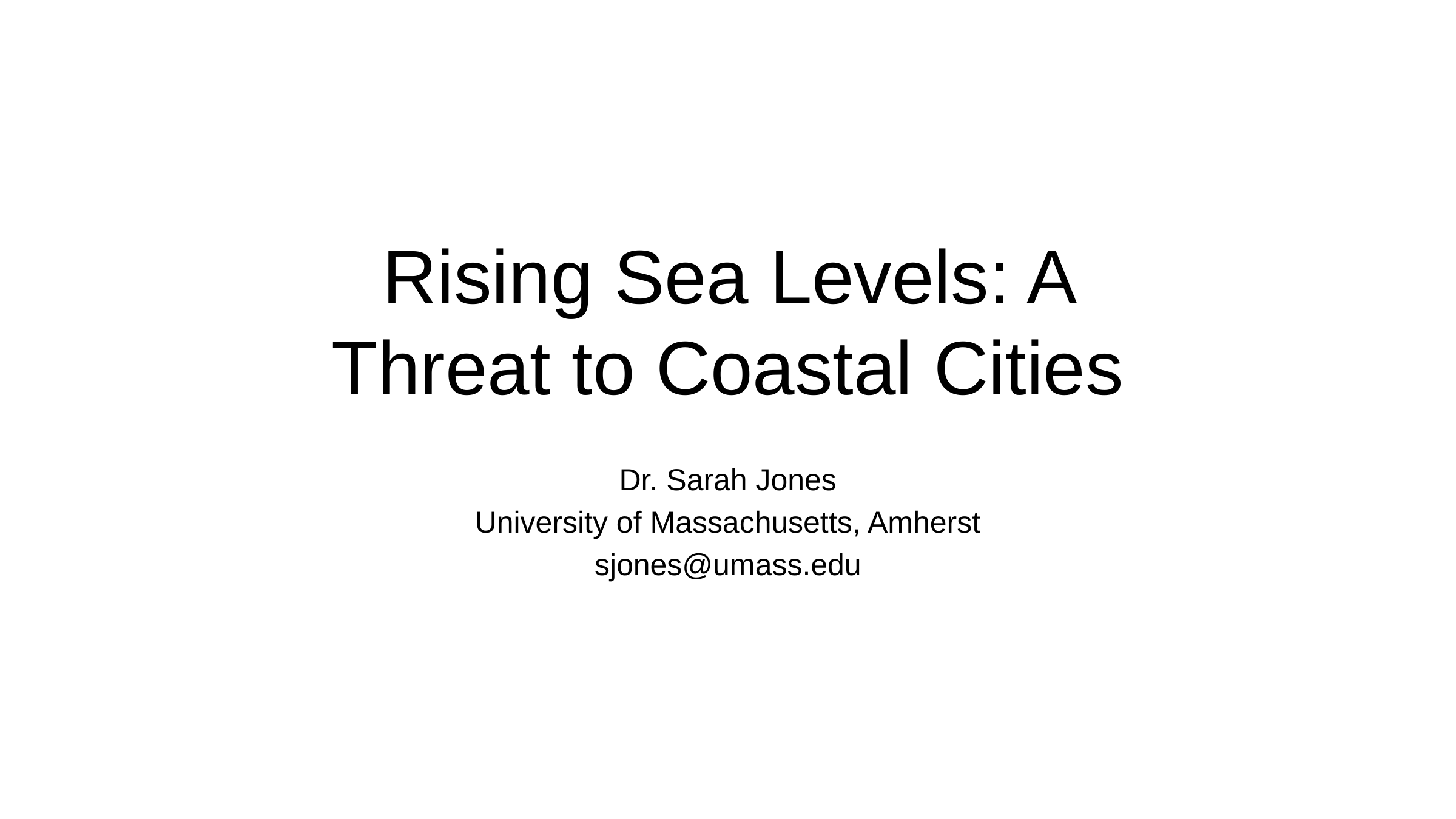

# Rising Sea Levels: A Threat to Coastal Cities
Dr. Sarah Jones
University of Massachusetts, Amherst
sjones@umass.edu